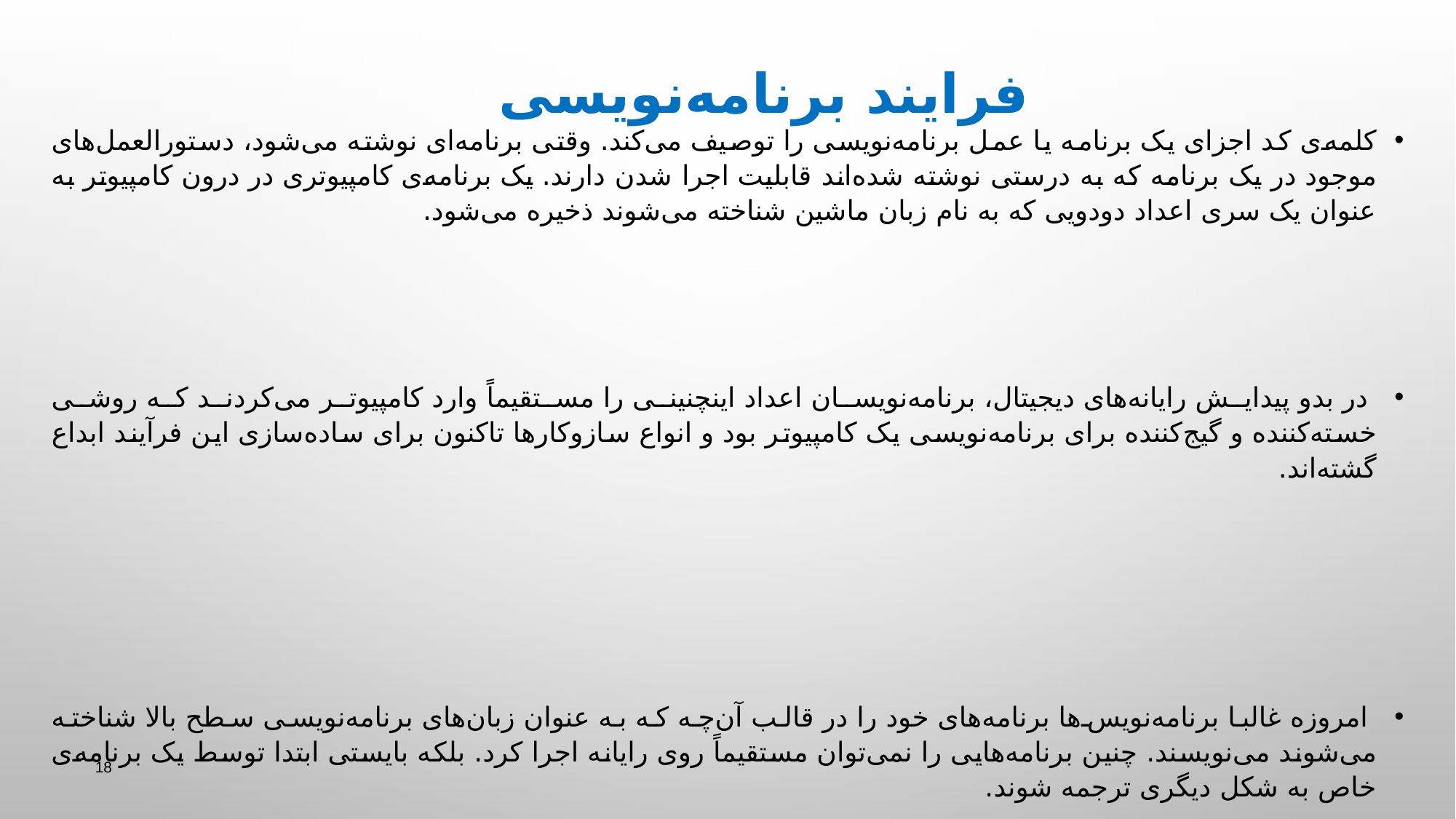

# فرایند برنامه‌نویسی
کلمه‌ی کد اجزای یک برنامه یا عمل برنامه‌نویسی را توصیف می‌کند. وقتی برنامه‌ای نوشته می‌شود، دستورالعمل‌های موجود در یک برنامه که به درستی نوشته شده‌اند قابلیت اجرا شدن دارند. یک برنامه‌ی کامپیوتری در درون کامپیوتر به عنوان یک سری اعداد دودویی که به نام زبان ماشین شناخته می‌شوند ذخیره می‌شود.

 در بدو پیدایش رایانه‌های دیجیتال، برنامه‌نویسان اعداد اینچنینی را مستقیماً وارد کامپیوتر می‌کردند که روشی خسته‌کننده و گیج‌کننده برای برنامه‌نویسی یک کامپیوتر بود و انواع سازوکارها تاکنون برای ساده‌سازی این فرآیند ابداع گشته‌اند.

 امروزه غالبا برنامه‌نویس‌ها برنامه‌های خود را در قالب آن‌چه که به عنوان زبان‌های برنامه‌نویسی سطح بالا شناخته می‌شوند می‌نویسند. چنین برنامه‌هایی را نمی‌توان مستقیماً روی رایانه اجرا کرد. بلکه بایستی ابتدا توسط یک برنامه‌ی خاص به شکل دیگری ترجمه شوند.

18